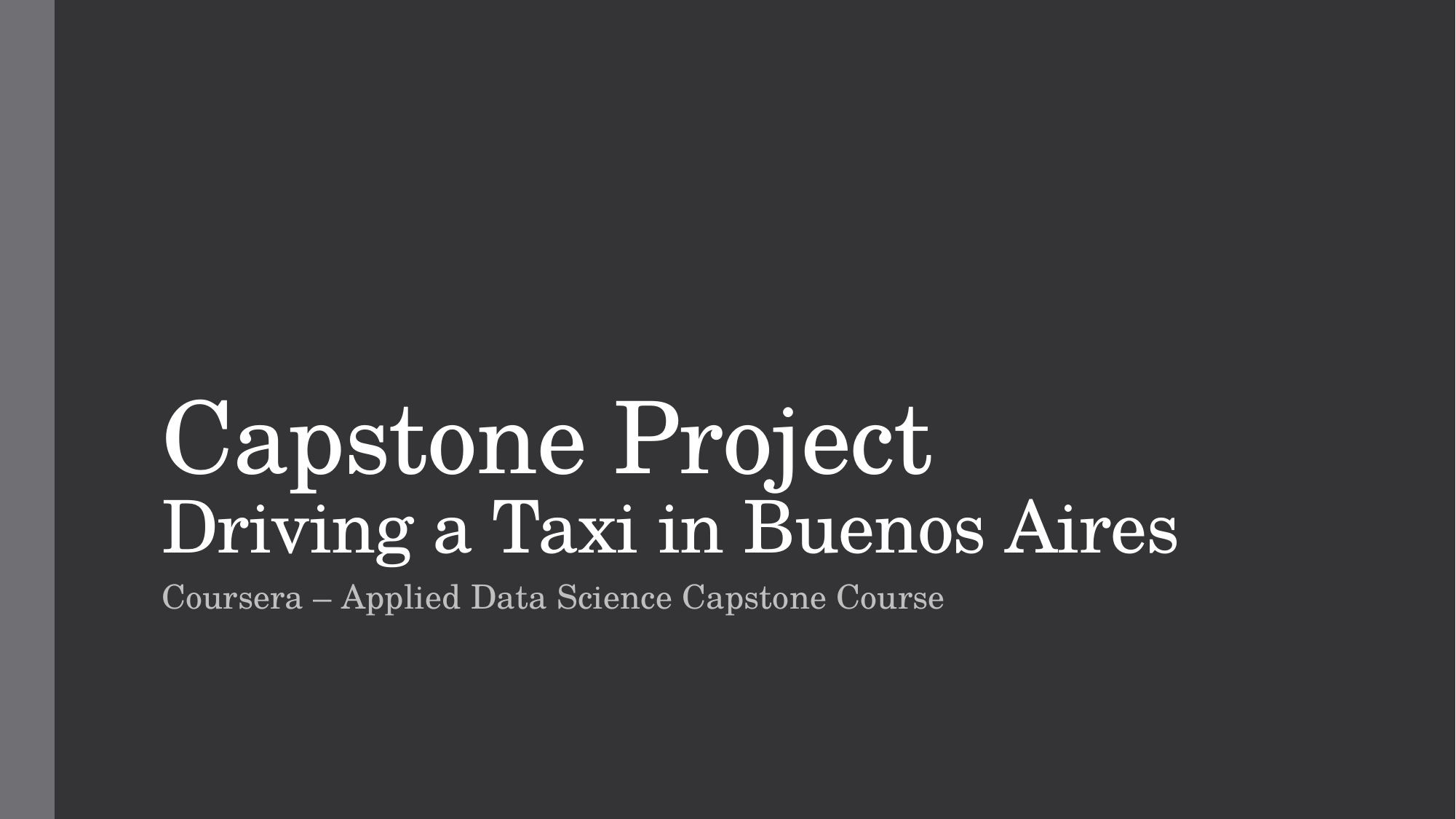

# Capstone Project Driving a Taxi in Buenos Aires
Coursera – Applied Data Science Capstone Course